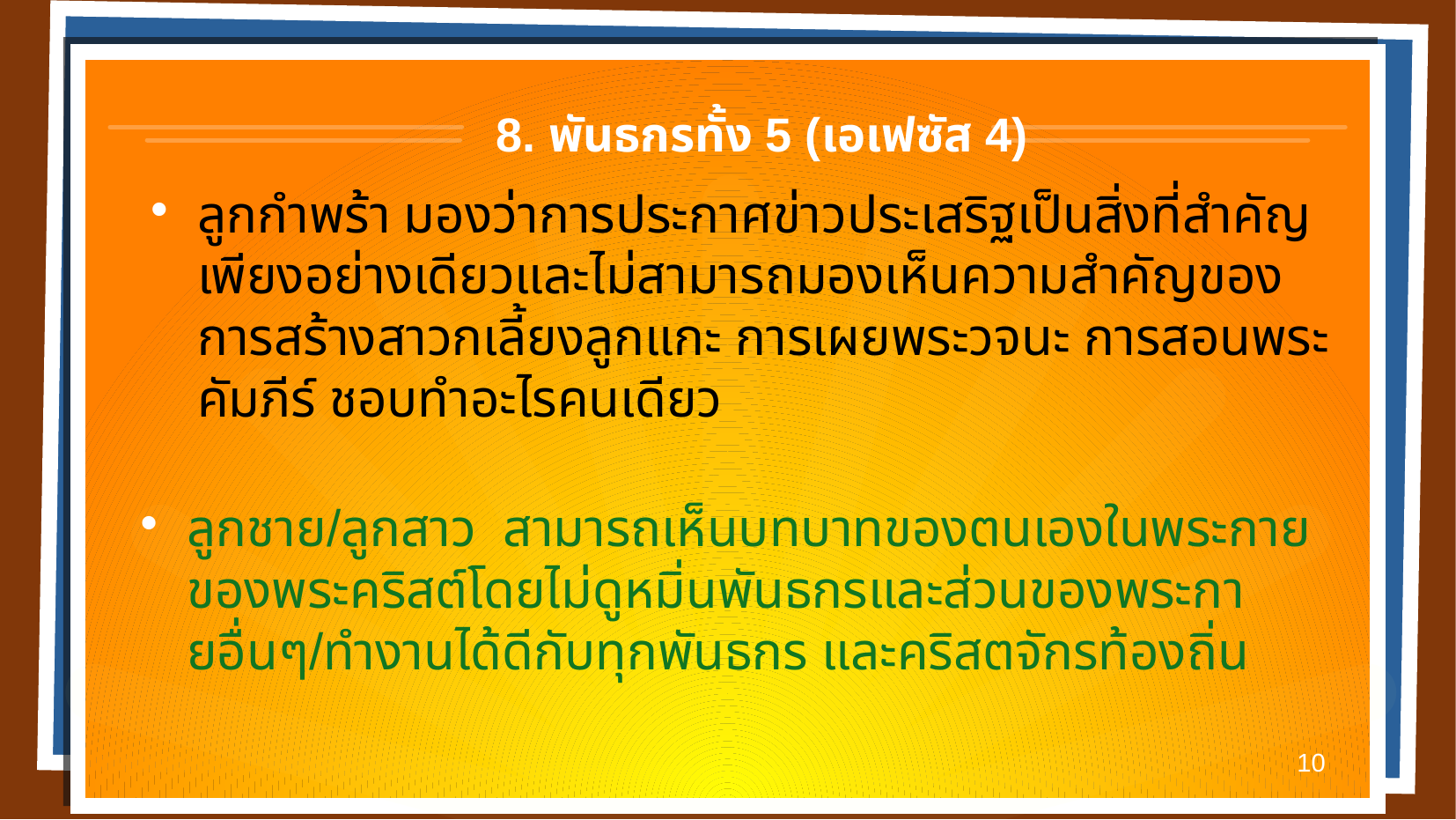

8. พันธกรทั้ง 5 (เอเฟซัส 4)
# ลูกกำพร้า มองว่าการประกาศข่าวประเสริฐเป็นสิ่งที่สำคัญเพียงอย่างเดียวและไม่สามารถมองเห็นความสำคัญของการสร้างสาวกเลี้ยงลูกแกะ การเผยพระวจนะ การสอนพระคัมภีร์ ชอบทำอะไรคนเดียว
ลูกชาย/ลูกสาว  สามารถเห็นบทบาทของตนเองในพระกายของพระคริสต์โดยไม่ดูหมิ่นพันธกรและส่วนของพระกายอื่นๆ/ทำงานได้ดีกับทุกพันธกร และคริสตจักรท้องถิ่น
10